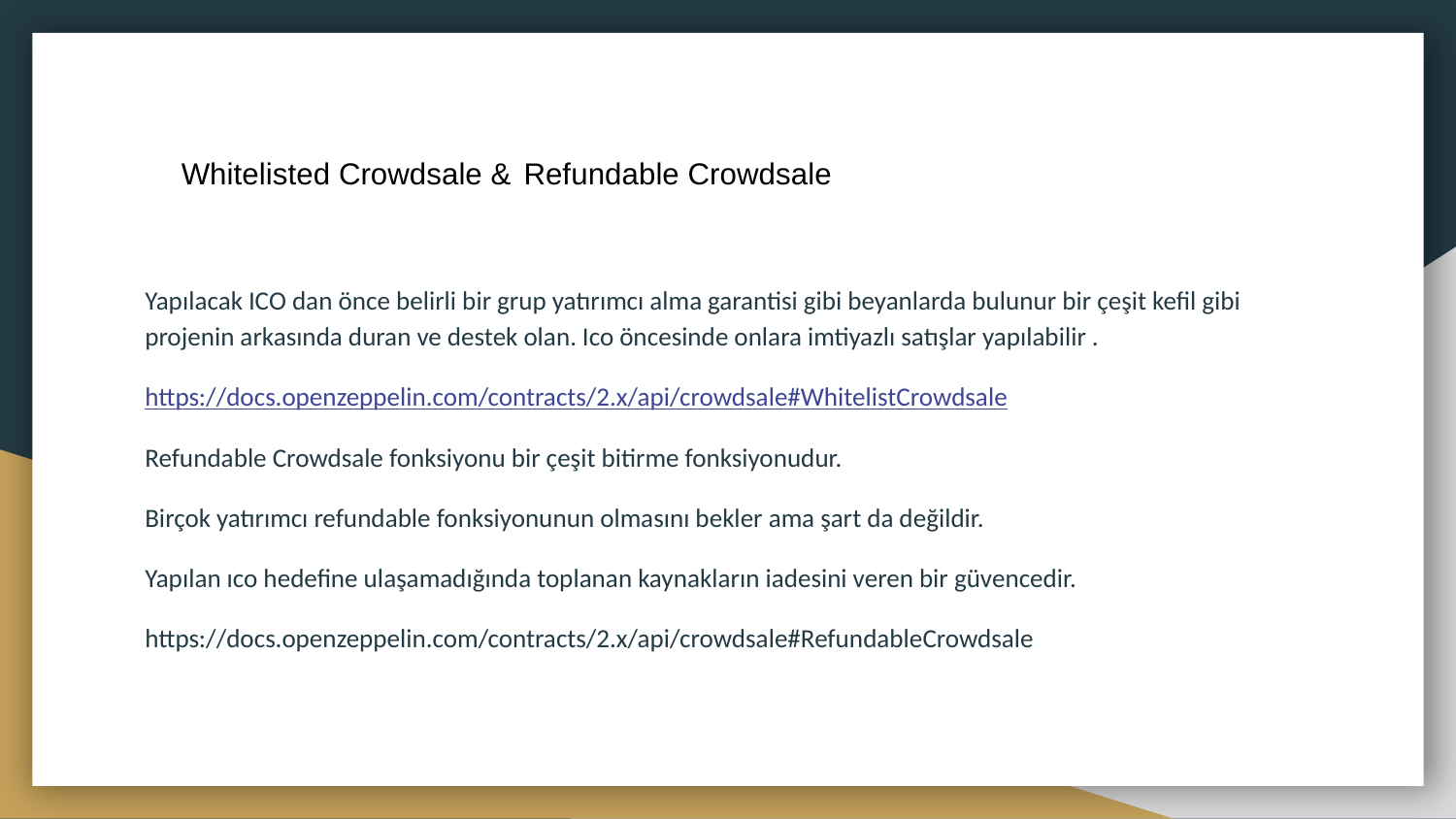

# Whitelisted Crowdsale &  Refundable Crowdsale
Yapılacak ICO dan önce belirli bir grup yatırımcı alma garantisi gibi beyanlarda bulunur bir çeşit kefil gibi projenin arkasında duran ve destek olan. Ico öncesinde onlara imtiyazlı satışlar yapılabilir .
https://docs.openzeppelin.com/contracts/2.x/api/crowdsale#WhitelistCrowdsale
Refundable Crowdsale fonksiyonu bir çeşit bitirme fonksiyonudur.
Birçok yatırımcı refundable fonksiyonunun olmasını bekler ama şart da değildir.
Yapılan ıco hedefine ulaşamadığında toplanan kaynakların iadesini veren bir güvencedir.
https://docs.openzeppelin.com/contracts/2.x/api/crowdsale#RefundableCrowdsale